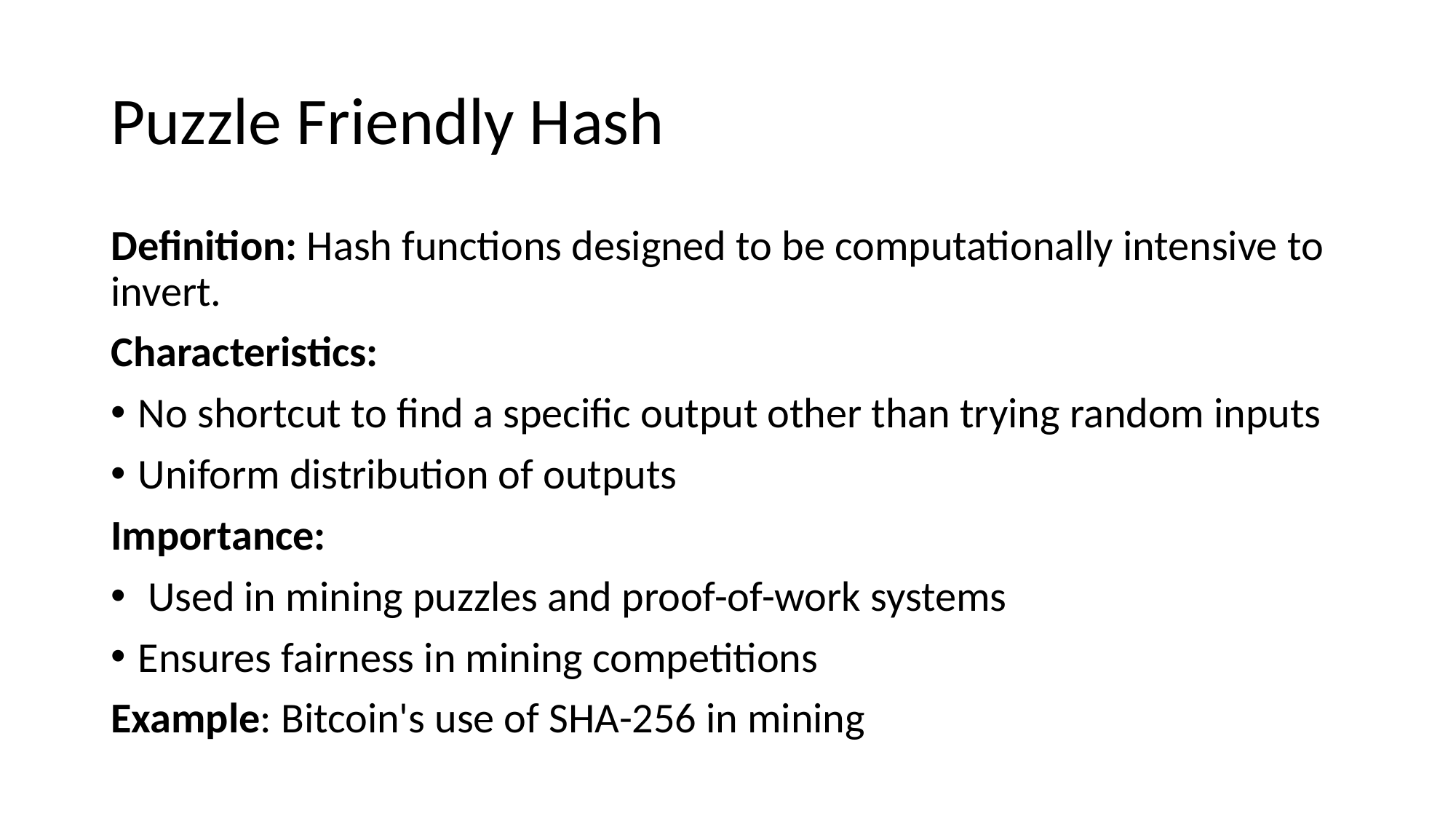

# Puzzle Friendly Hash
Definition: Hash functions designed to be computationally intensive to invert.
Characteristics:
No shortcut to find a specific output other than trying random inputs
Uniform distribution of outputs
Importance:
 Used in mining puzzles and proof-of-work systems
Ensures fairness in mining competitions
Example: Bitcoin's use of SHA-256 in mining